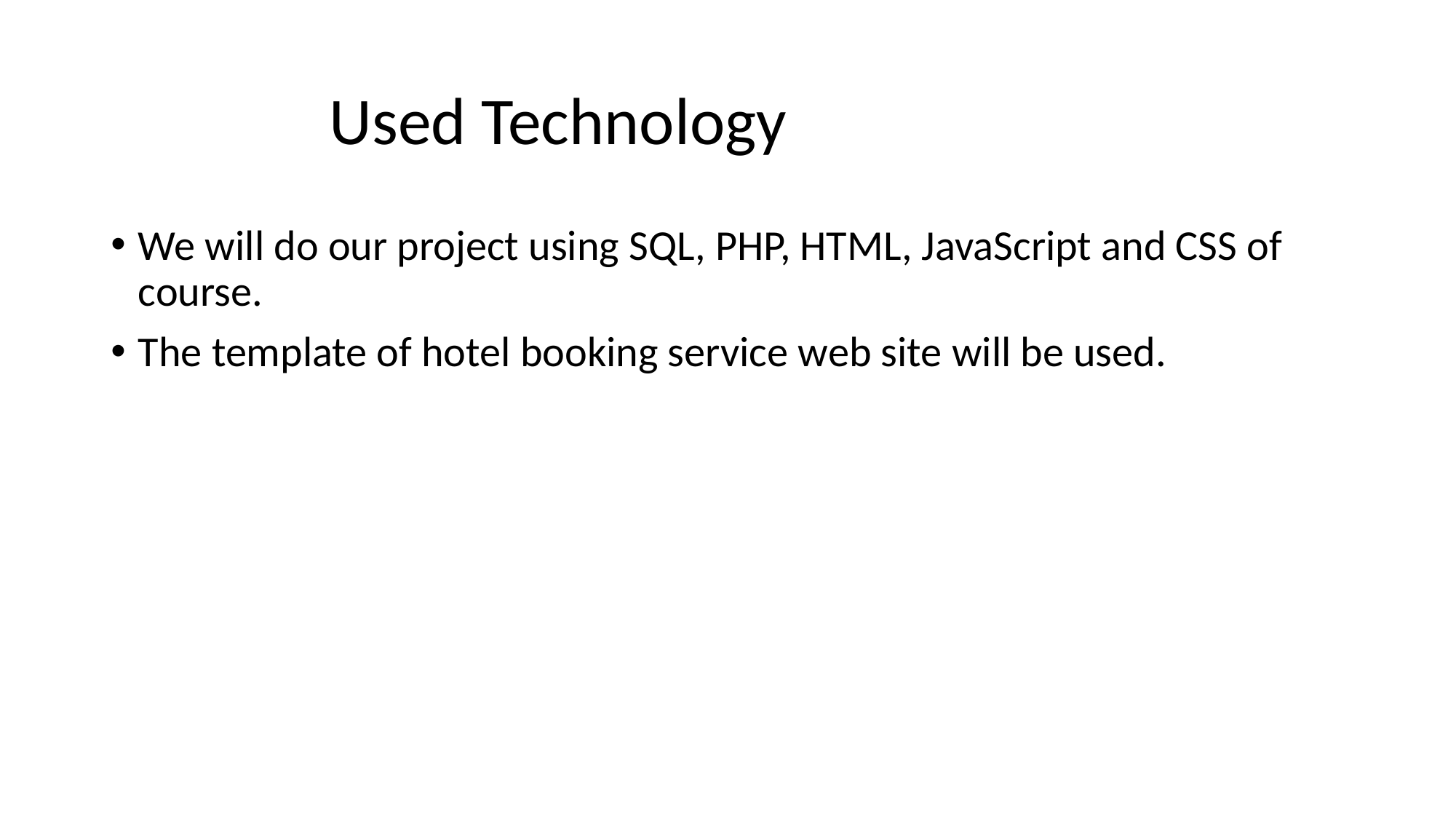

# Used Technology
We will do our project using SQL, PHP, HTML, JavaScript and CSS of course.
The template of hotel booking service web site will be used.